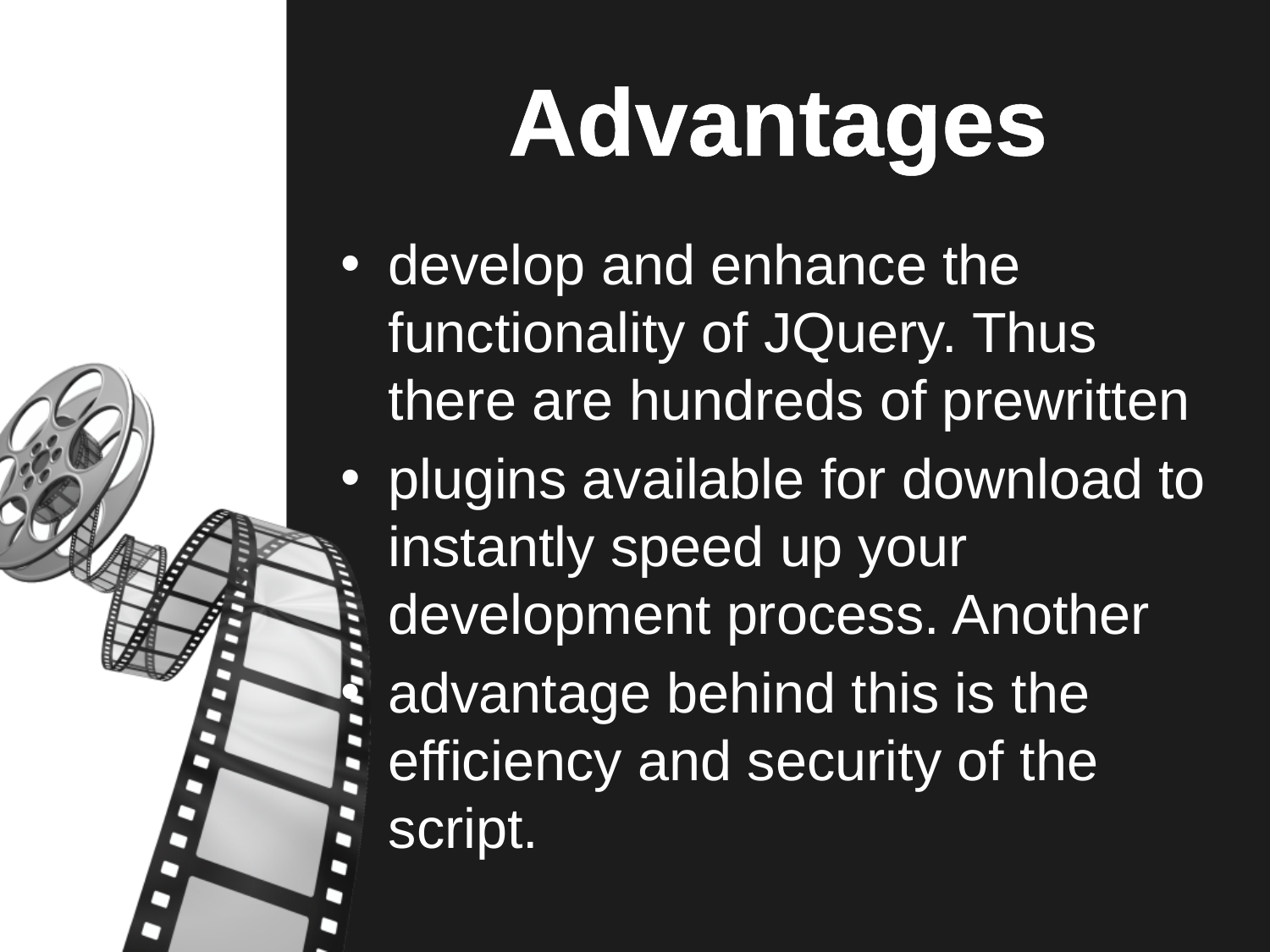

# Advantages
develop and enhance the functionality of JQuery. Thus there are hundreds of prewritten
plugins available for download to instantly speed up your development process. Another
advantage behind this is the efficiency and security of the script.